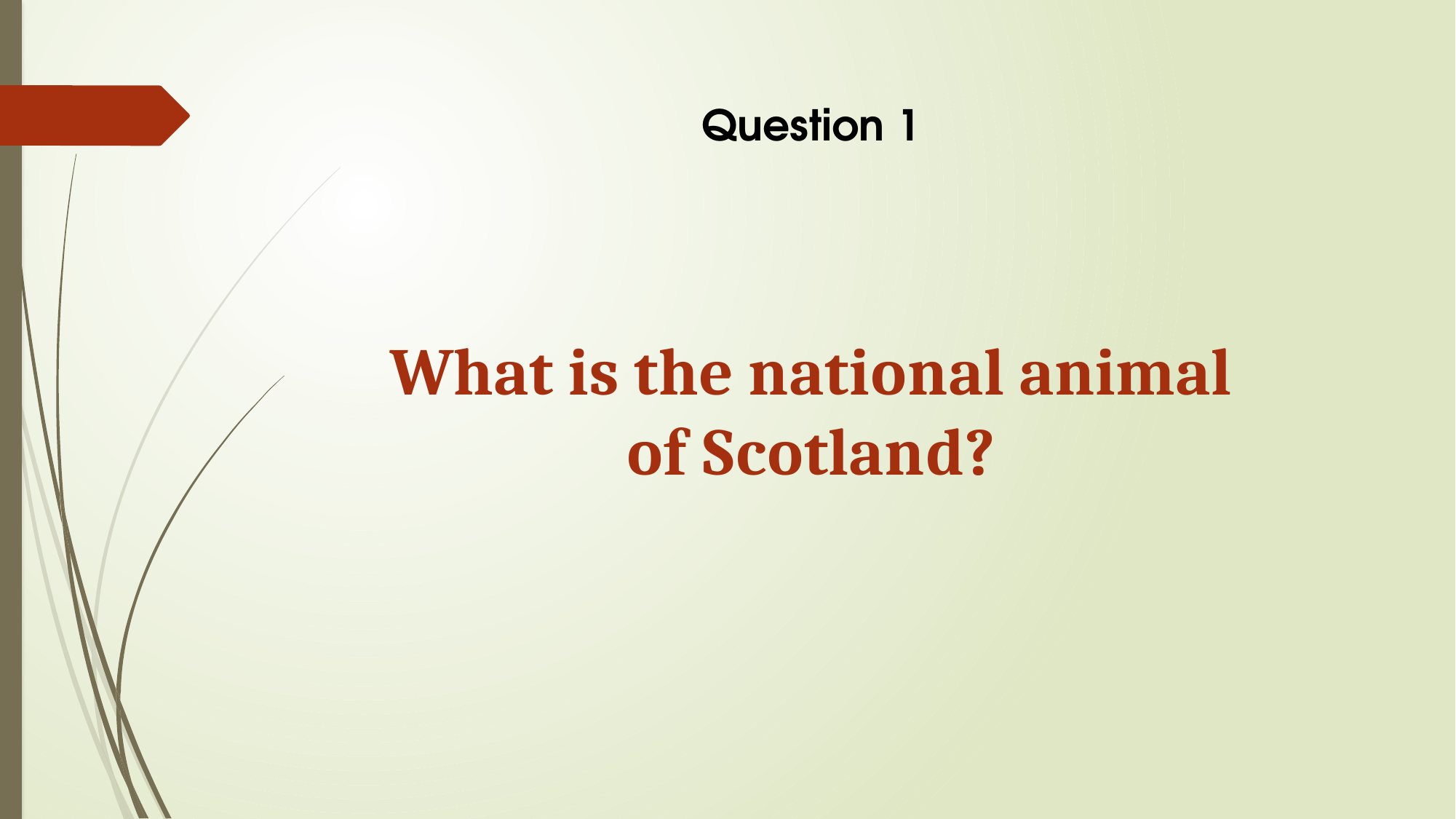

Question 1
What is the national animal of Scotland?